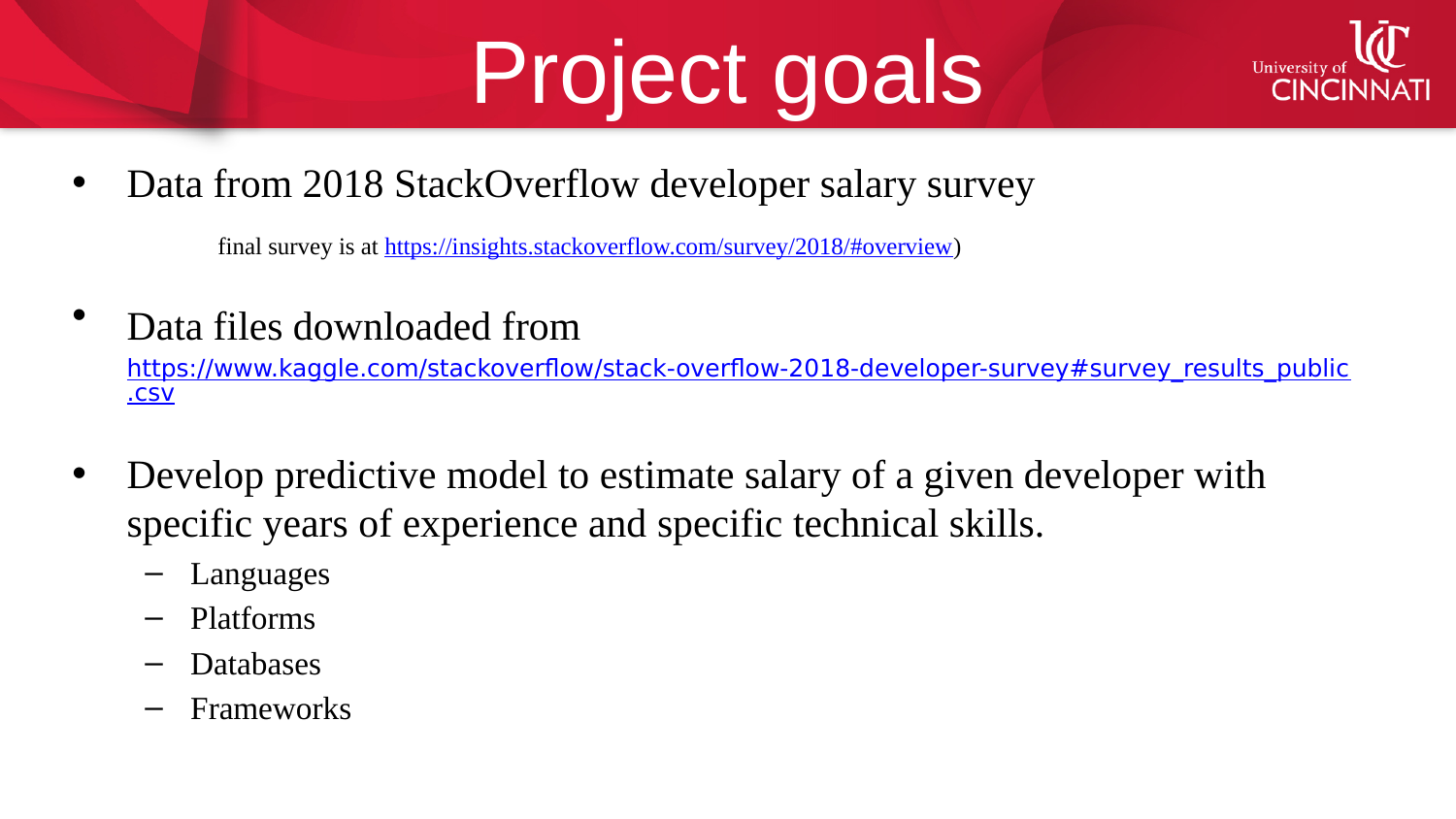

# Project goals
Data from 2018 StackOverflow developer salary survey
	final survey is at https://insights.stackoverflow.com/survey/2018/#overview)
Data files downloaded from  https://www.kaggle.com/stackoverflow/stack-overflow-2018-developer-survey#survey_results_public.csv

Develop predictive model to estimate salary of a given developer with specific years of experience and specific technical skills.
Languages
Platforms
Databases
Frameworks